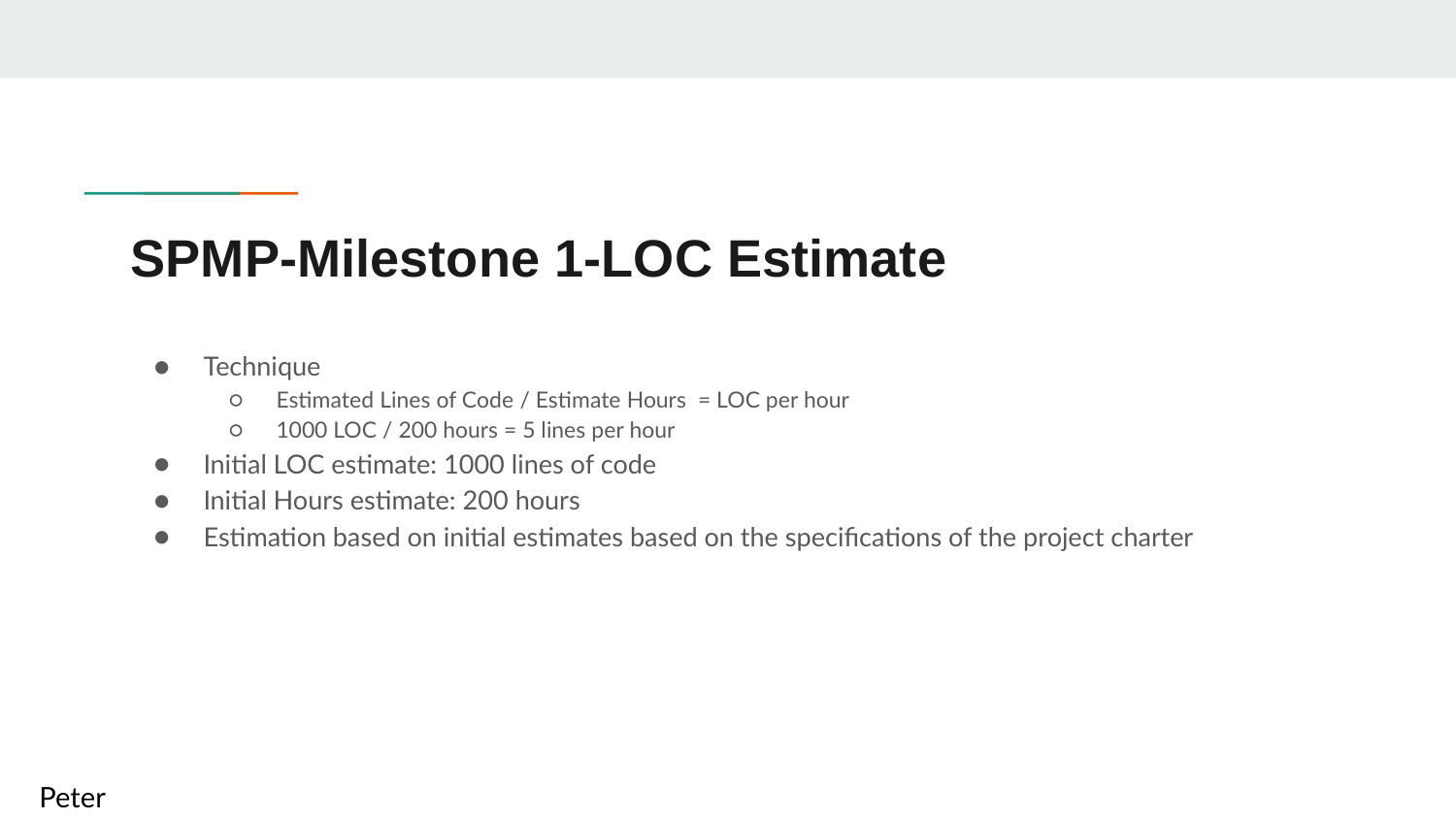

# SPMP-Milestone 1-LOC Estimate
Technique
Estimated Lines of Code / Estimate Hours  = LOC per hour
1000 LOC / 200 hours = 5 lines per hour
Initial LOC estimate: 1000 lines of code
Initial Hours estimate: 200 hours
Estimation based on initial estimates based on the specifications of the project charter
Peter